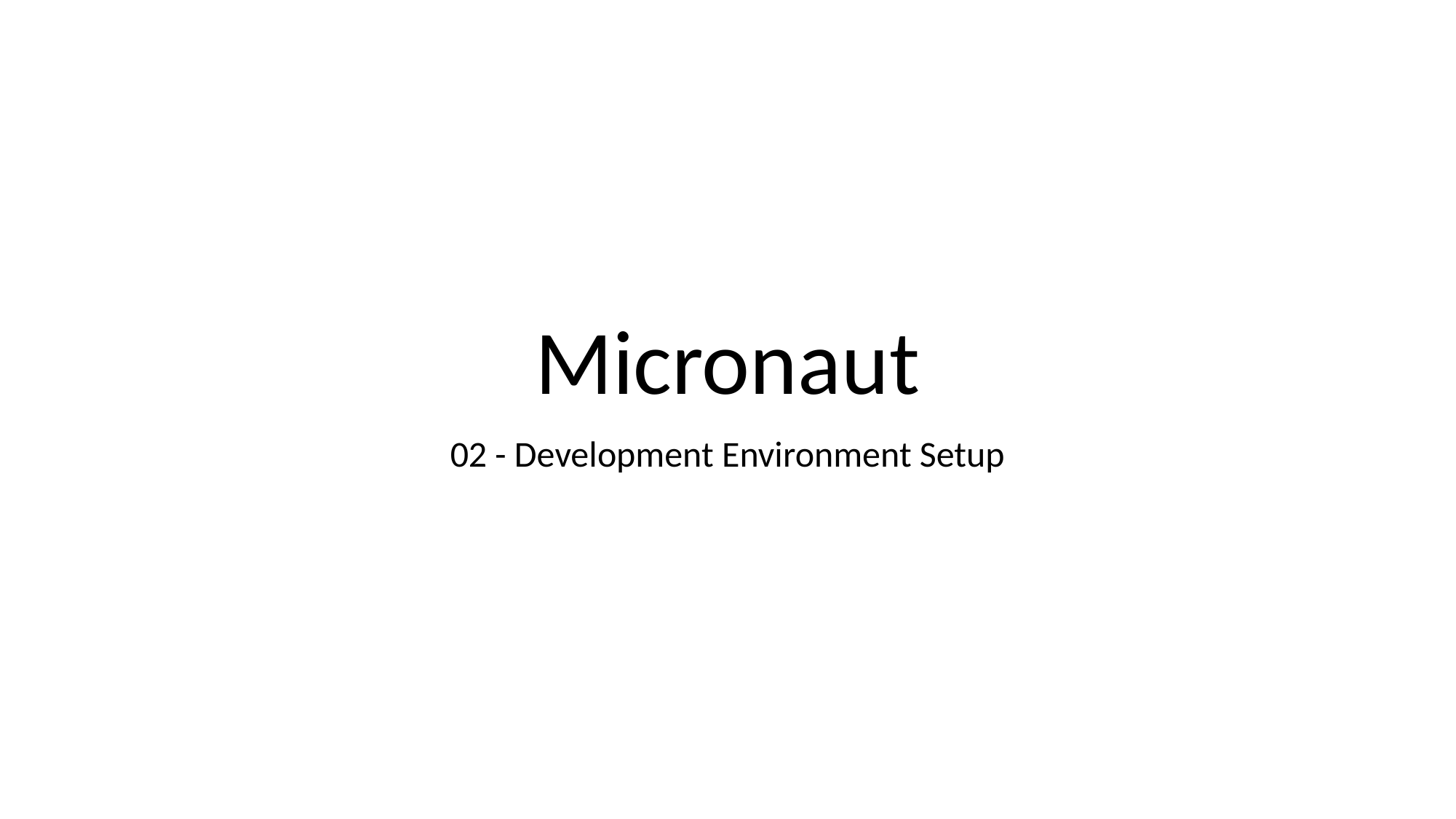

# Micronaut
02 - Development Environment Setup